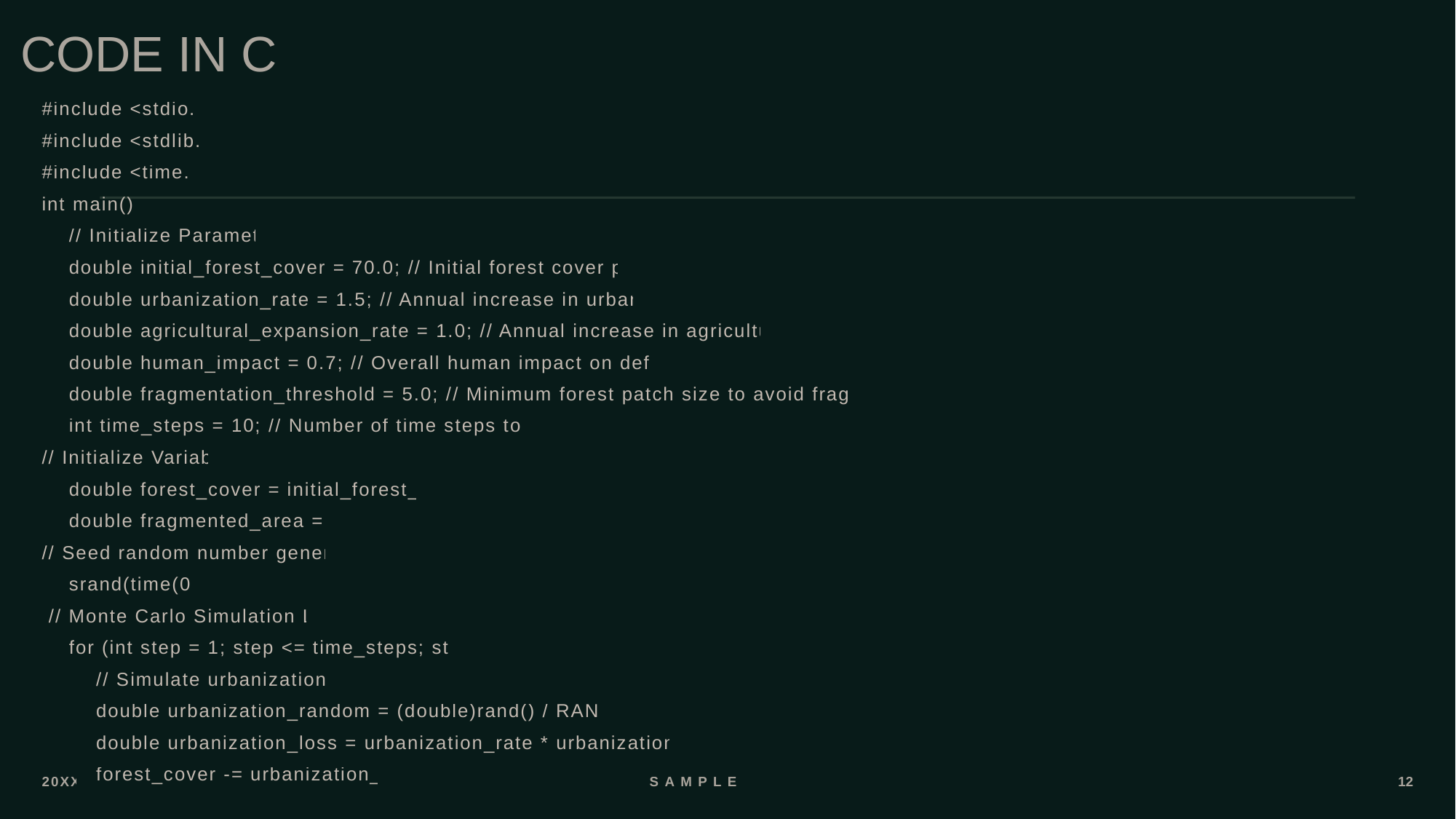

# CODE IN C
#include <stdio.h>
#include <stdlib.h>
#include <time.h>
int main() {
    // Initialize Parameters
    double initial_forest_cover = 70.0; // Initial forest cover percentage
    double urbanization_rate = 1.5; // Annual increase in urban area (%)
    double agricultural_expansion_rate = 1.0; // Annual increase in agricultural land (%)
    double human_impact = 0.7; // Overall human impact on deforestation
    double fragmentation_threshold = 5.0; // Minimum forest patch size to avoid fragmentation (%)
    int time_steps = 10; // Number of time steps to simulate
// Initialize Variables
    double forest_cover = initial_forest_cover;
    double fragmented_area = 0.0;
// Seed random number generator
    srand(time(0));
 // Monte Carlo Simulation Loop
    for (int step = 1; step <= time_steps; step++) {
        // Simulate urbanization loss
        double urbanization_random = (double)rand() / RAND_MAX;
        double urbanization_loss = urbanization_rate * urbanization_random;
        forest_cover -= urbanization_loss;

20XX
Sample Text
12